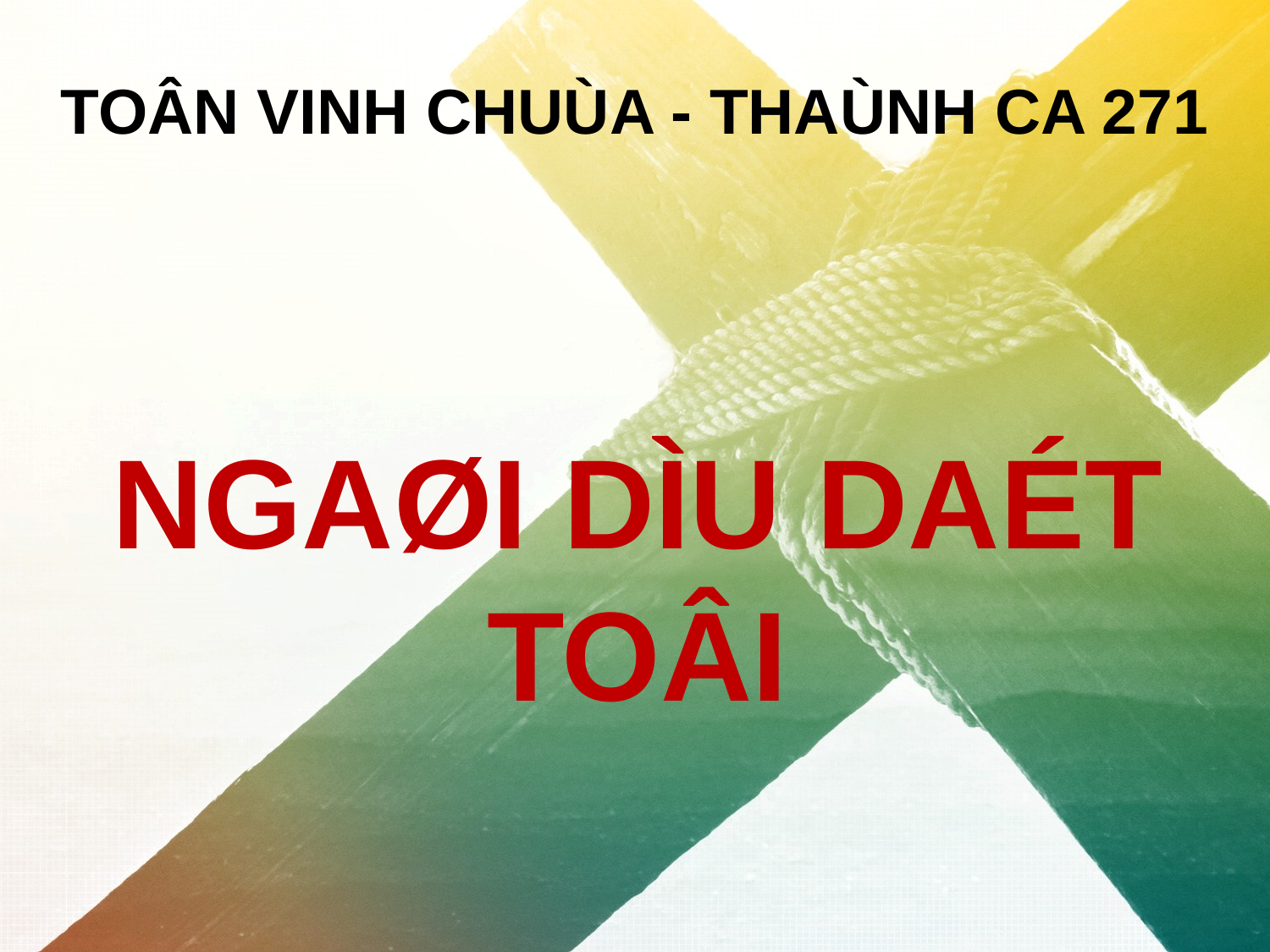

TOÂN VINH CHUÙA - THAÙNH CA 271
NGAØI DÌU DAÉT TOÂI